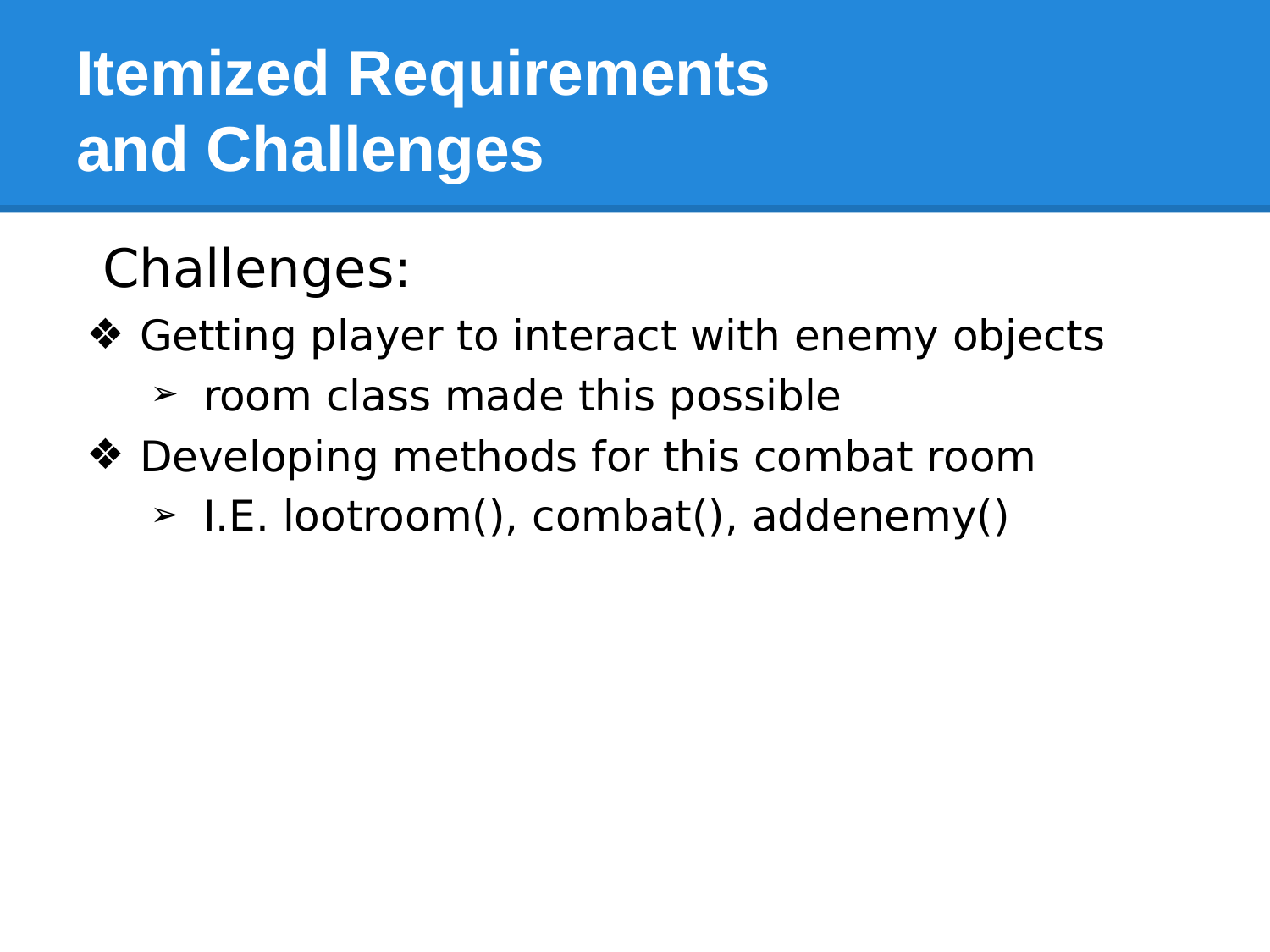

# Itemized Requirements
and Challenges
Challenges:
Getting player to interact with enemy objects
room class made this possible
Developing methods for this combat room
I.E. lootroom(), combat(), addenemy()